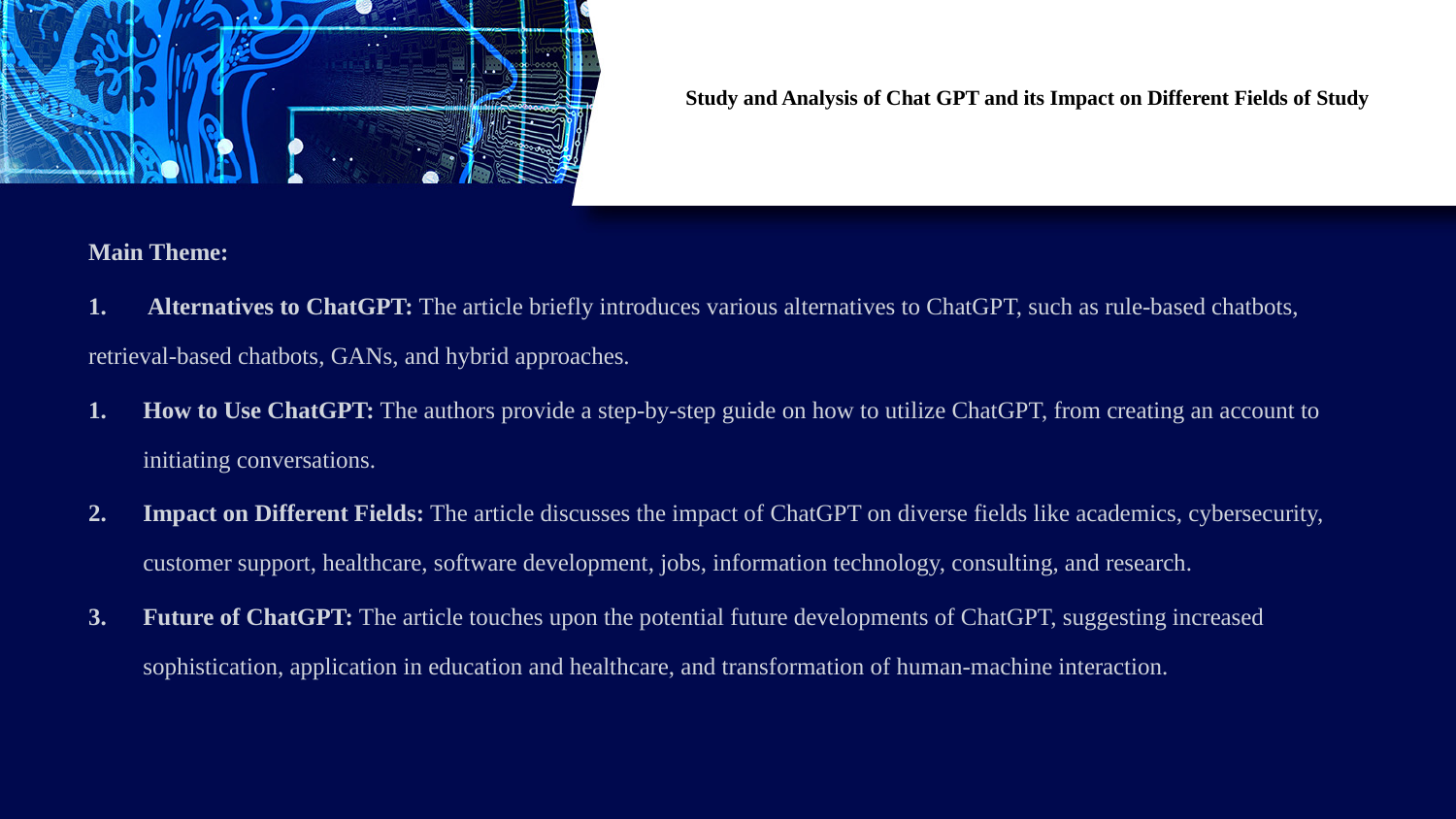

# Study and Analysis of Chat GPT and its Impact on Different Fields of Study
Main Theme:
1.       Alternatives to ChatGPT: The article briefly introduces various alternatives to ChatGPT, such as rule-based chatbots, retrieval-based chatbots, GANs, and hybrid approaches.
How to Use ChatGPT: The authors provide a step-by-step guide on how to utilize ChatGPT, from creating an account to initiating conversations.
Impact on Different Fields: The article discusses the impact of ChatGPT on diverse fields like academics, cybersecurity, customer support, healthcare, software development, jobs, information technology, consulting, and research.
Future of ChatGPT: The article touches upon the potential future developments of ChatGPT, suggesting increased sophistication, application in education and healthcare, and transformation of human-machine interaction.